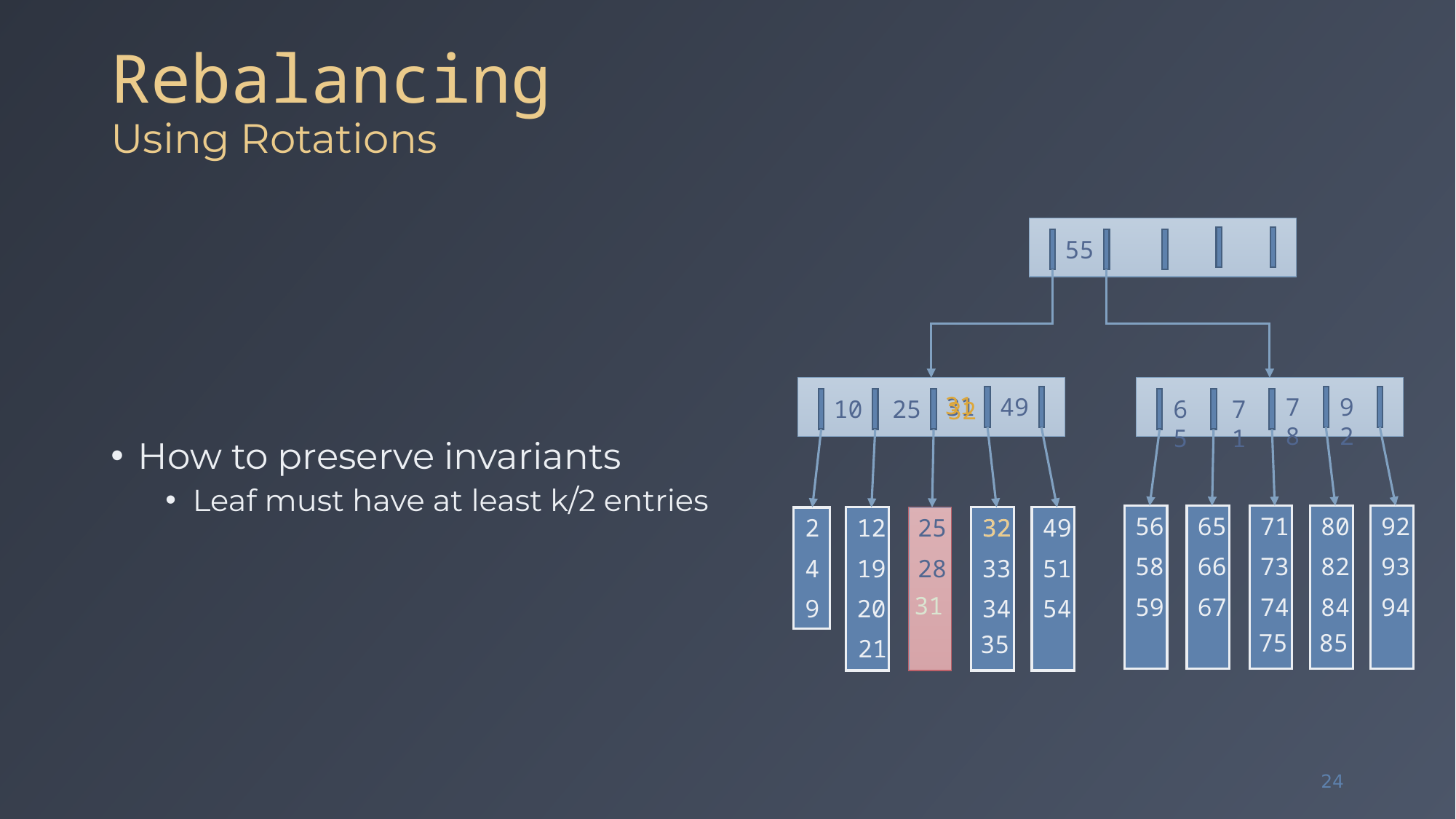

# Rebalancing Using Rotations
How to preserve invariants
Leaf must have at least k/2 entries

55

31
49

92

31

78

10

25

65

71

32

65
71
80
92

56

2
25
32
49

12
32
66
73
82
93
58
4
28
33
51
19
31
67
74
84
94
59
9
34
54
20
75
85
35
21
24